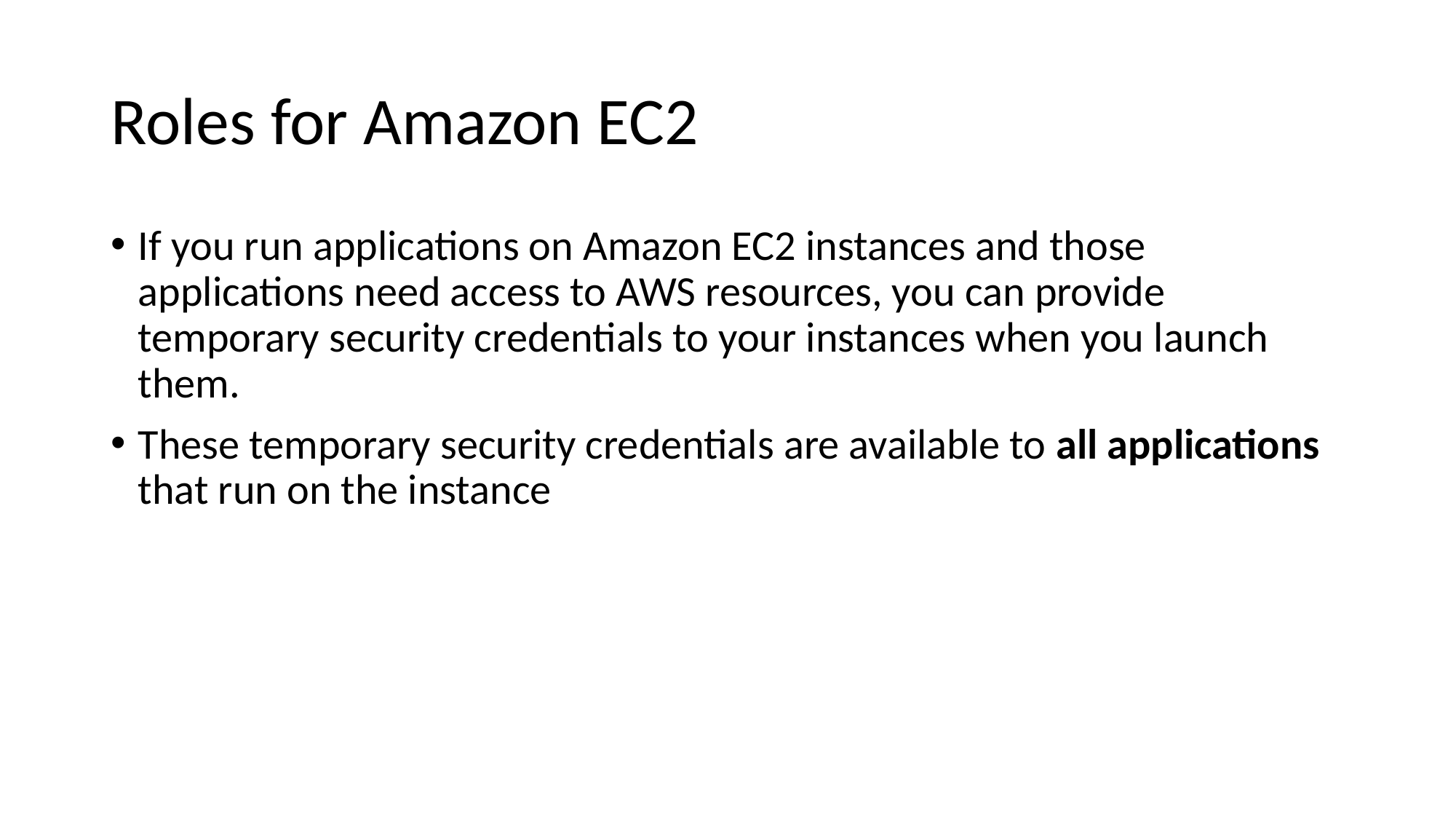

# Roles for Amazon EC2
If you run applications on Amazon EC2 instances and those applications need access to AWS resources, you can provide temporary security credentials to your instances when you launch them.
These temporary security credentials are available to all applications that run on the instance